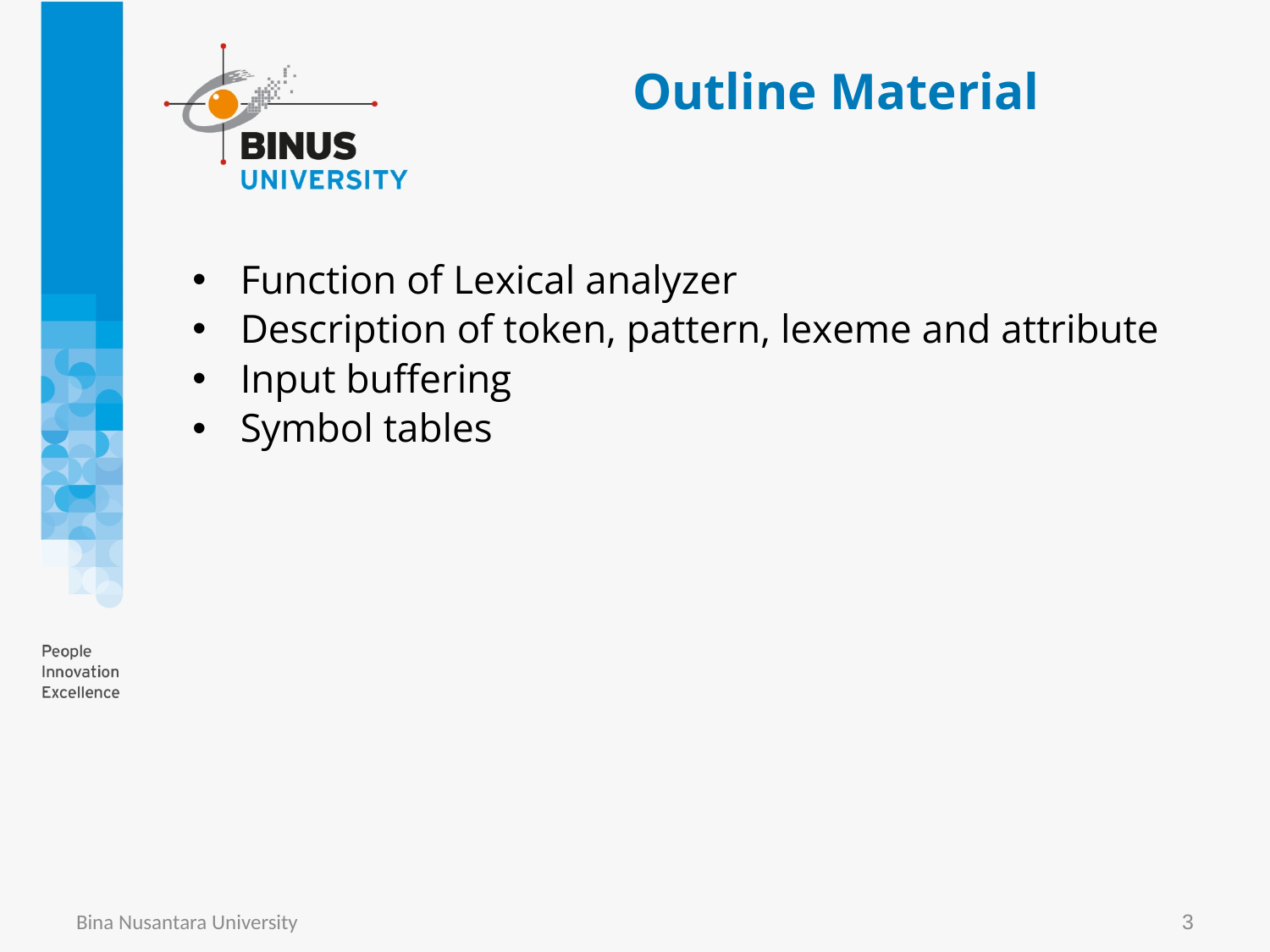

# Outline Material
Function of Lexical analyzer
Description of token, pattern, lexeme and attribute
Input buffering
Symbol tables

Bina Nusantara University
3